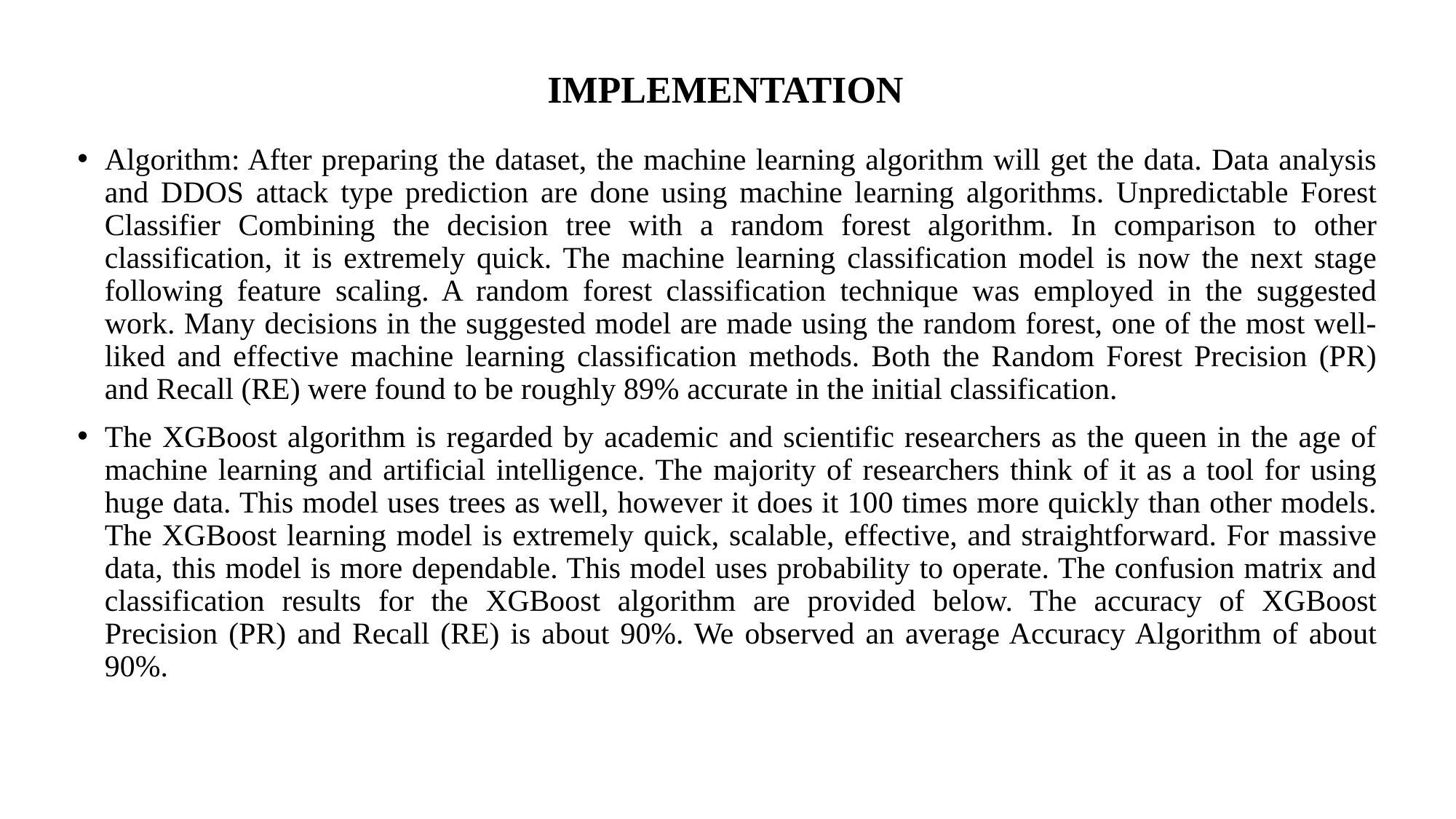

# IMPLEMENTATION
Algorithm: After preparing the dataset, the machine learning algorithm will get the data. Data analysis and DDOS attack type prediction are done using machine learning algorithms. Unpredictable Forest Classifier Combining the decision tree with a random forest algorithm. In comparison to other classification, it is extremely quick. The machine learning classification model is now the next stage following feature scaling. A random forest classification technique was employed in the suggested work. Many decisions in the suggested model are made using the random forest, one of the most well-liked and effective machine learning classification methods. Both the Random Forest Precision (PR) and Recall (RE) were found to be roughly 89% accurate in the initial classification.
The XGBoost algorithm is regarded by academic and scientific researchers as the queen in the age of machine learning and artificial intelligence. The majority of researchers think of it as a tool for using huge data. This model uses trees as well, however it does it 100 times more quickly than other models. The XGBoost learning model is extremely quick, scalable, effective, and straightforward. For massive data, this model is more dependable. This model uses probability to operate. The confusion matrix and classification results for the XGBoost algorithm are provided below. The accuracy of XGBoost Precision (PR) and Recall (RE) is about 90%. We observed an average Accuracy Algorithm of about 90%.